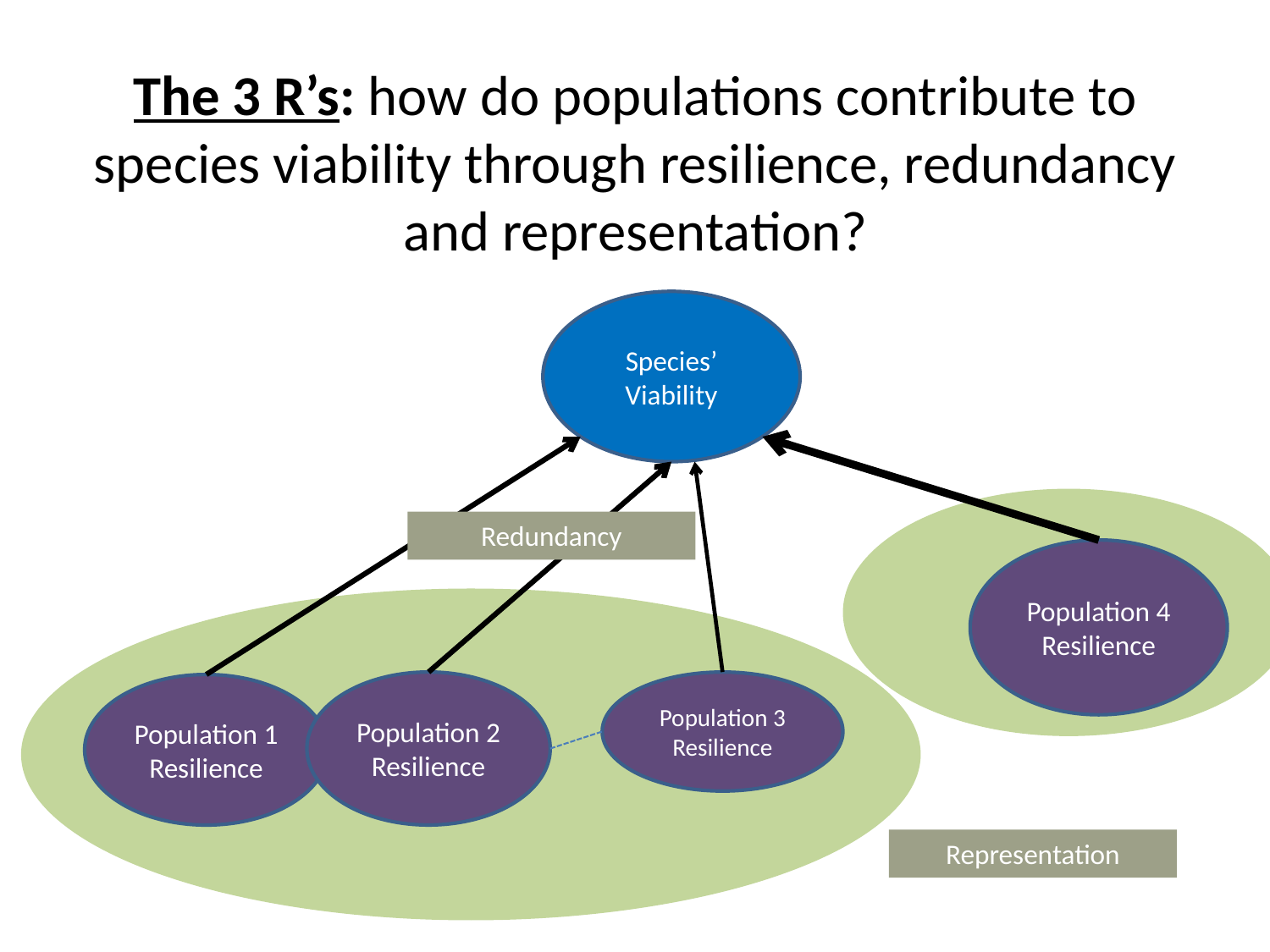

The 3 R’s: how do populations contribute to species viability through resilience, redundancy and representation?
Species’ Viability

Redundancy
Population 4 Resilience

Population 3 Resilience
Population 2 Resilience
Population 1 Resilience
Representation